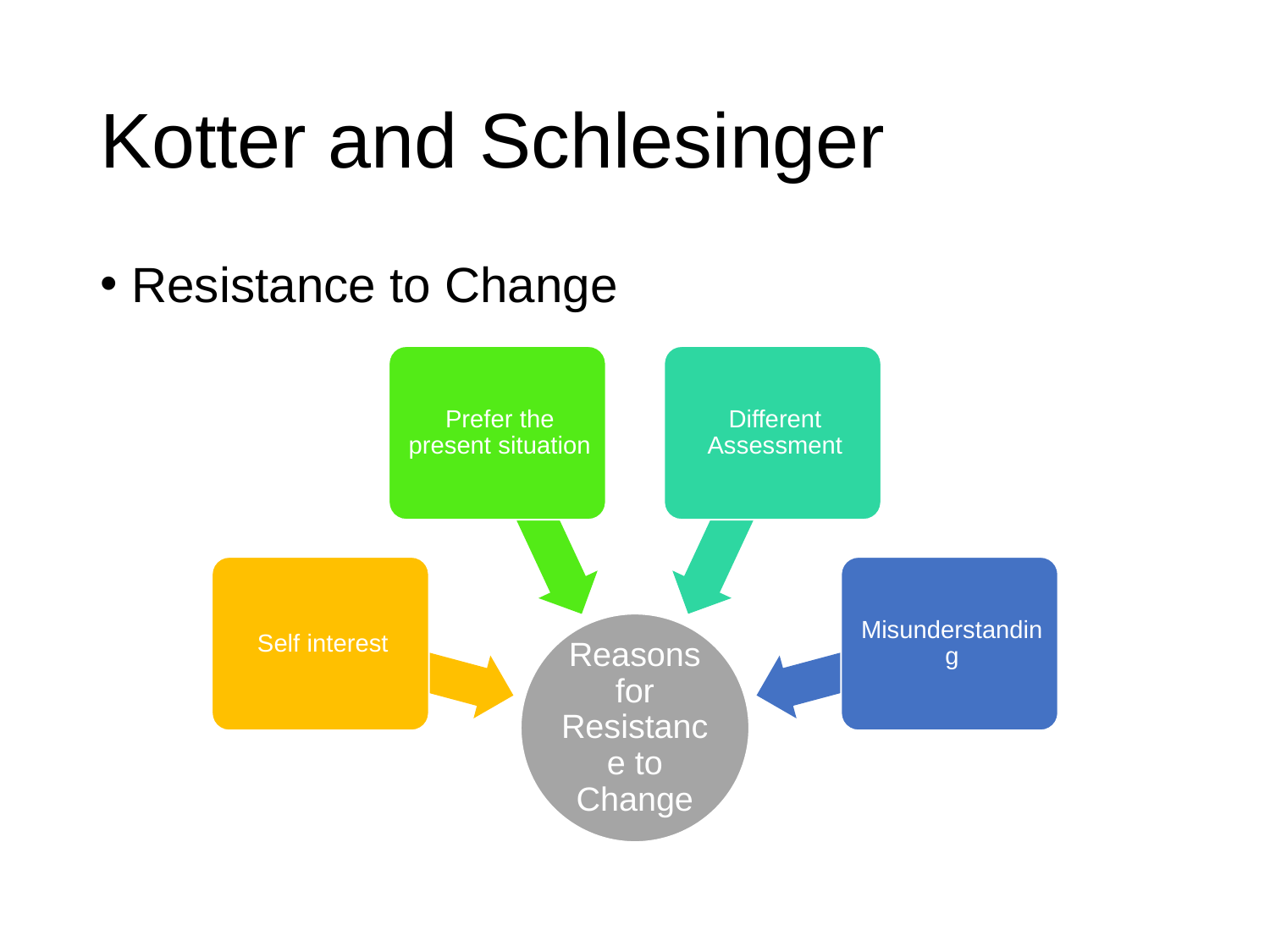

# Kotter and Schlesinger
Resistance to Change
Reasons for Resistance to Change
Self interest
Prefer the present situation
Different Assessment
Misunderstanding